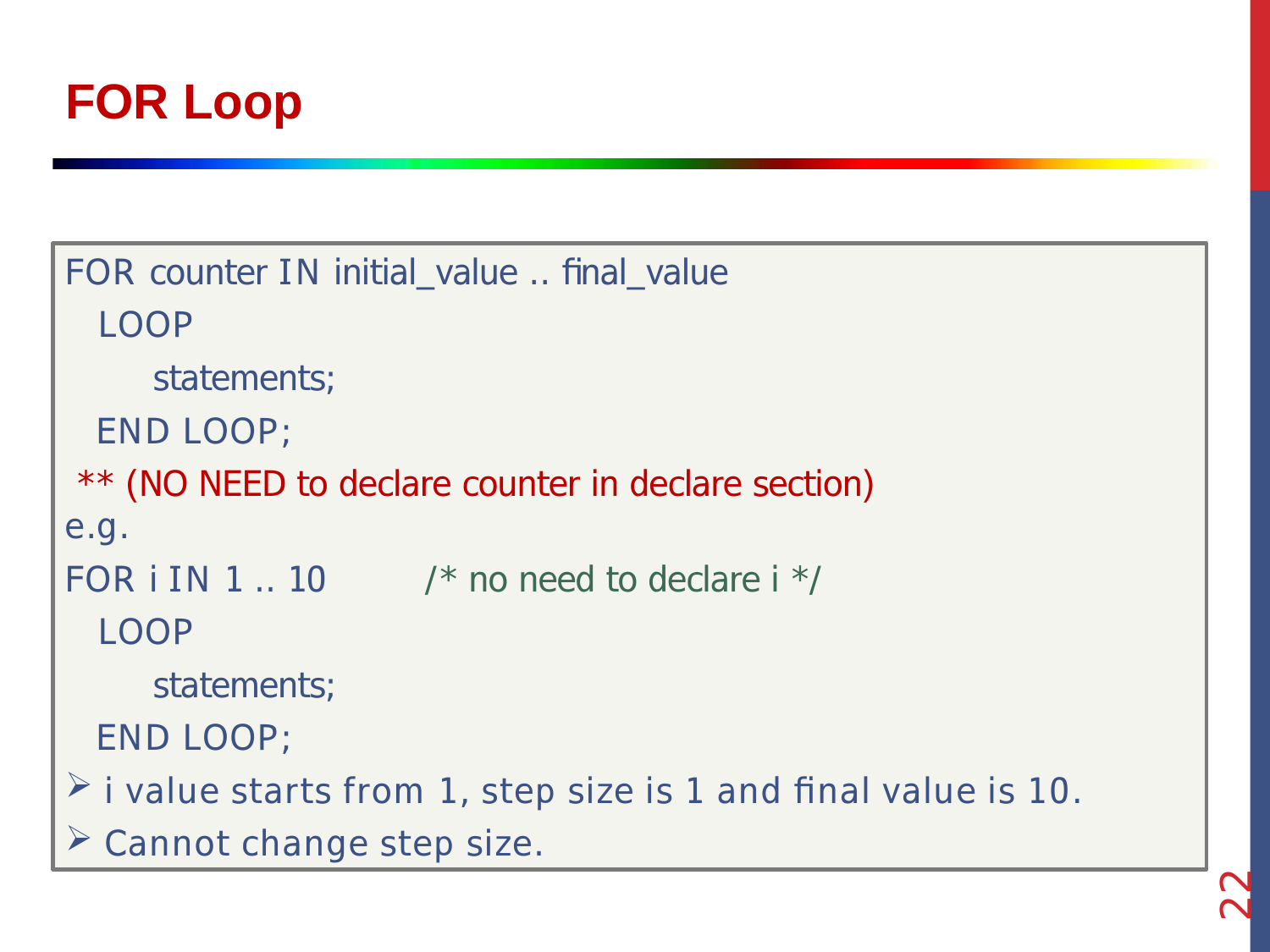

FOR Loop
FOR counter IN initial_value .. final_value
   LOOP
        statements;
   END LOOP;
 ** (NO NEED to declare counter in declare section)
e.g.
FOR i IN 1 .. 10         /* no need to declare i */
   LOOP
        statements;
   END LOOP;
i value starts from 1, step size is 1 and final value is 10.
Cannot change step size.
22